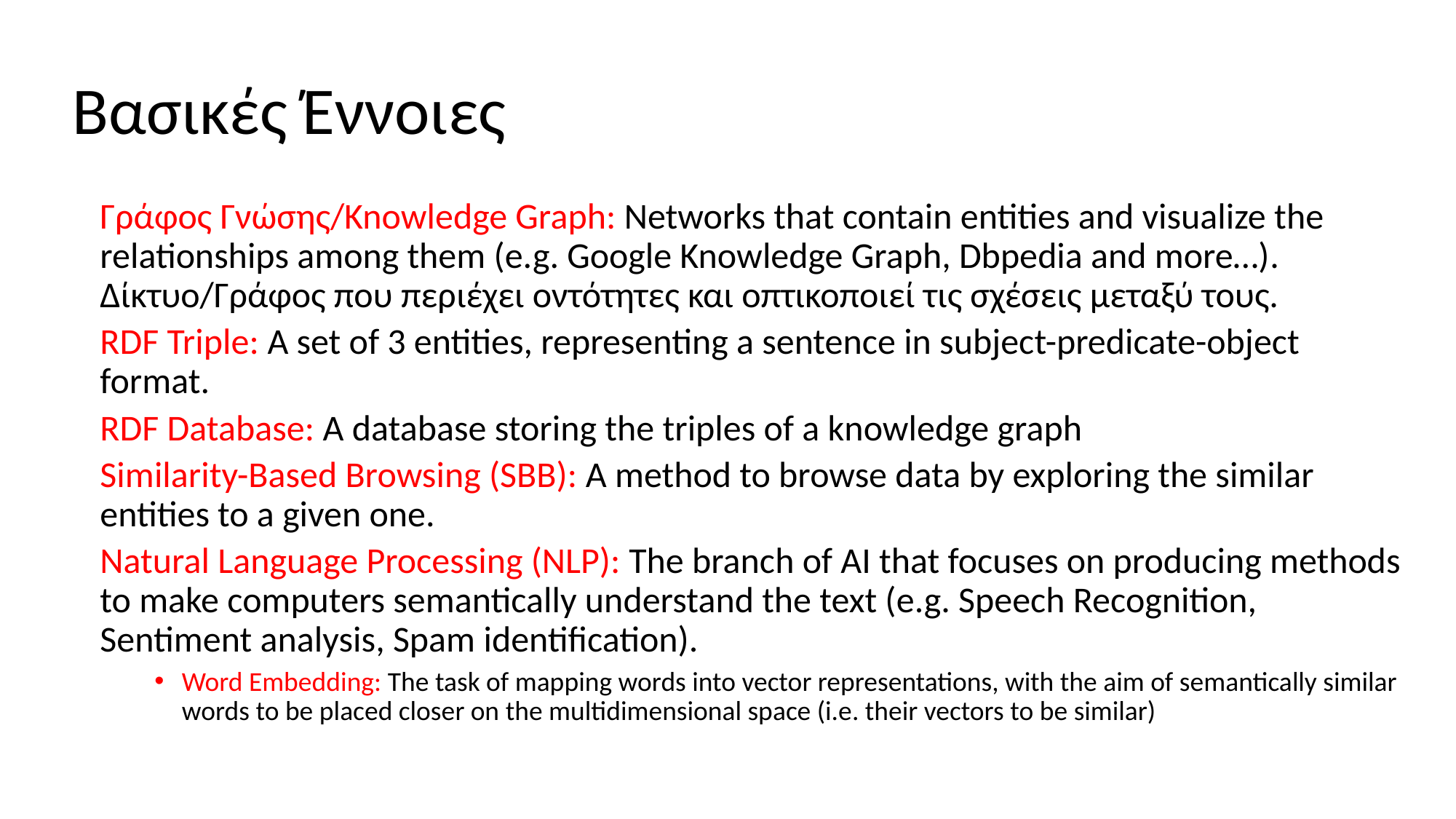

# Βασικές Έννοιες
Γράφος Γνώσης/Knowledge Graph: Networks that contain entities and visualize the relationships among them (e.g. Google Knowledge Graph, Dbpedia and more…). Δίκτυο/Γράφος που περιέχει οντότητες και οπτικοποιεί τις σχέσεις μεταξύ τους.
RDF Triple: A set of 3 entities, representing a sentence in subject-predicate-object format.
RDF Database: A database storing the triples of a knowledge graph
Similarity-Based Browsing (SBB): A method to browse data by exploring the similar entities to a given one.
Natural Language Processing (NLP): The branch of AI that focuses on producing methods to make computers semantically understand the text (e.g. Speech Recognition, Sentiment analysis, Spam identification).
Word Embedding: The task of mapping words into vector representations, with the aim of semantically similar words to be placed closer on the multidimensional space (i.e. their vectors to be similar)